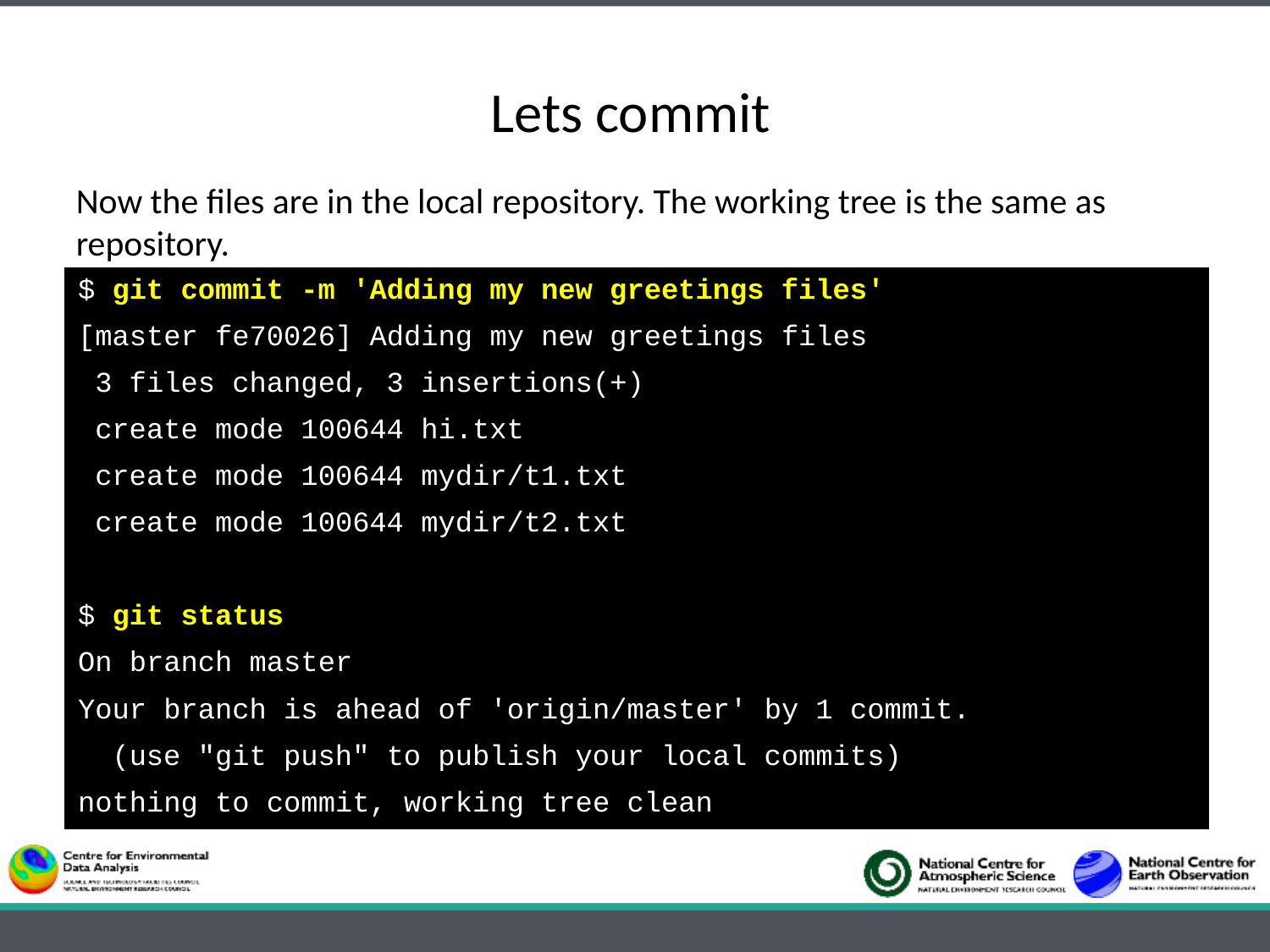

# Lets commit
Now the files are in the local repository. The working tree is the same as repository.
$ git commit -m 'Adding my new greetings files'
[master fe70026] Adding my new greetings files
 3 files changed, 3 insertions(+)
 create mode 100644 hi.txt
 create mode 100644 mydir/t1.txt
 create mode 100644 mydir/t2.txt

$ git status
On branch master
Your branch is ahead of 'origin/master' by 1 commit.
  (use "git push" to publish your local commits)
nothing to commit, working tree clean